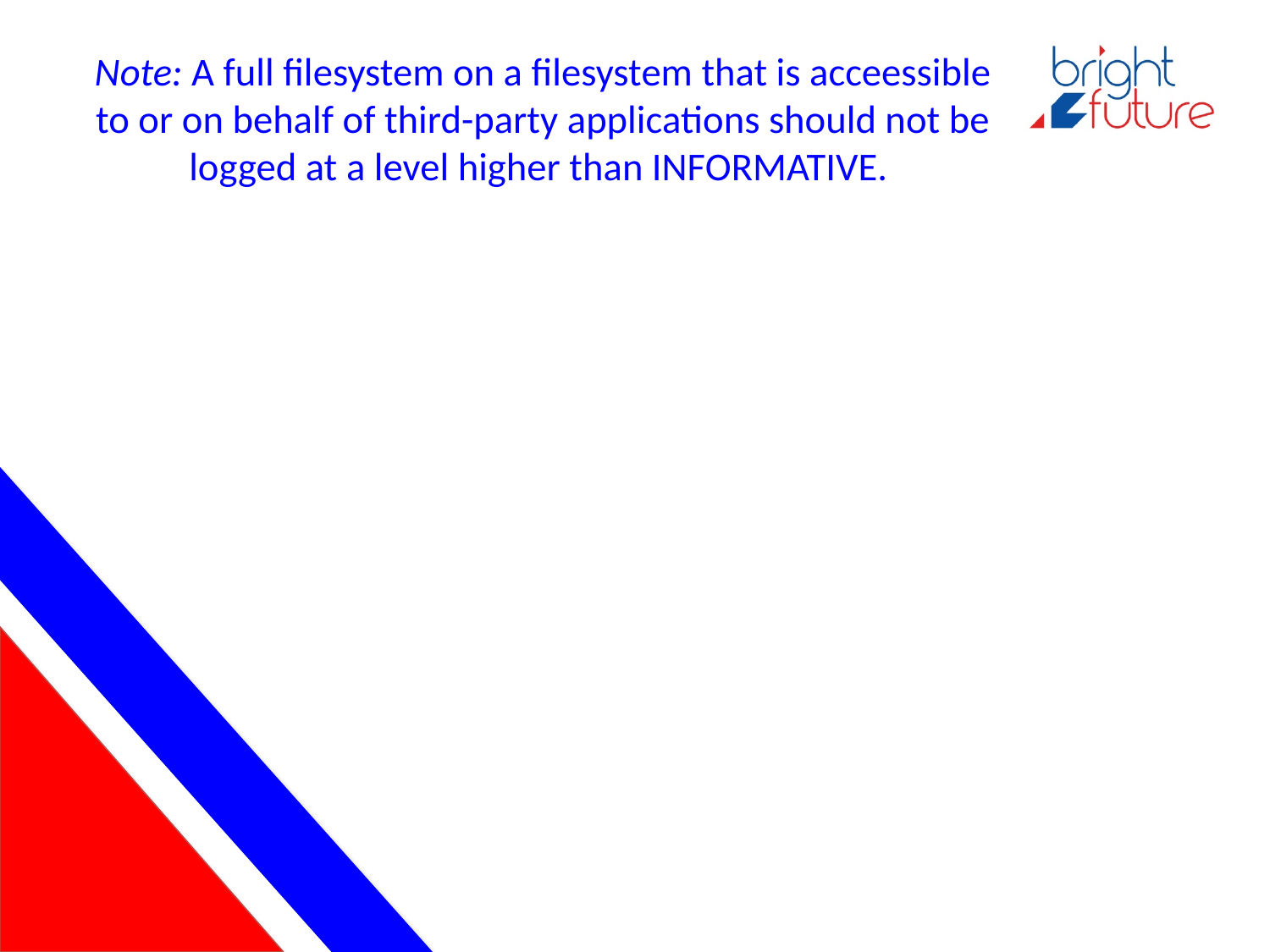

# Note: A full filesystem on a filesystem that is acceessible to or on behalf of third-party applications should not be logged at a level higher than INFORMATIVE.